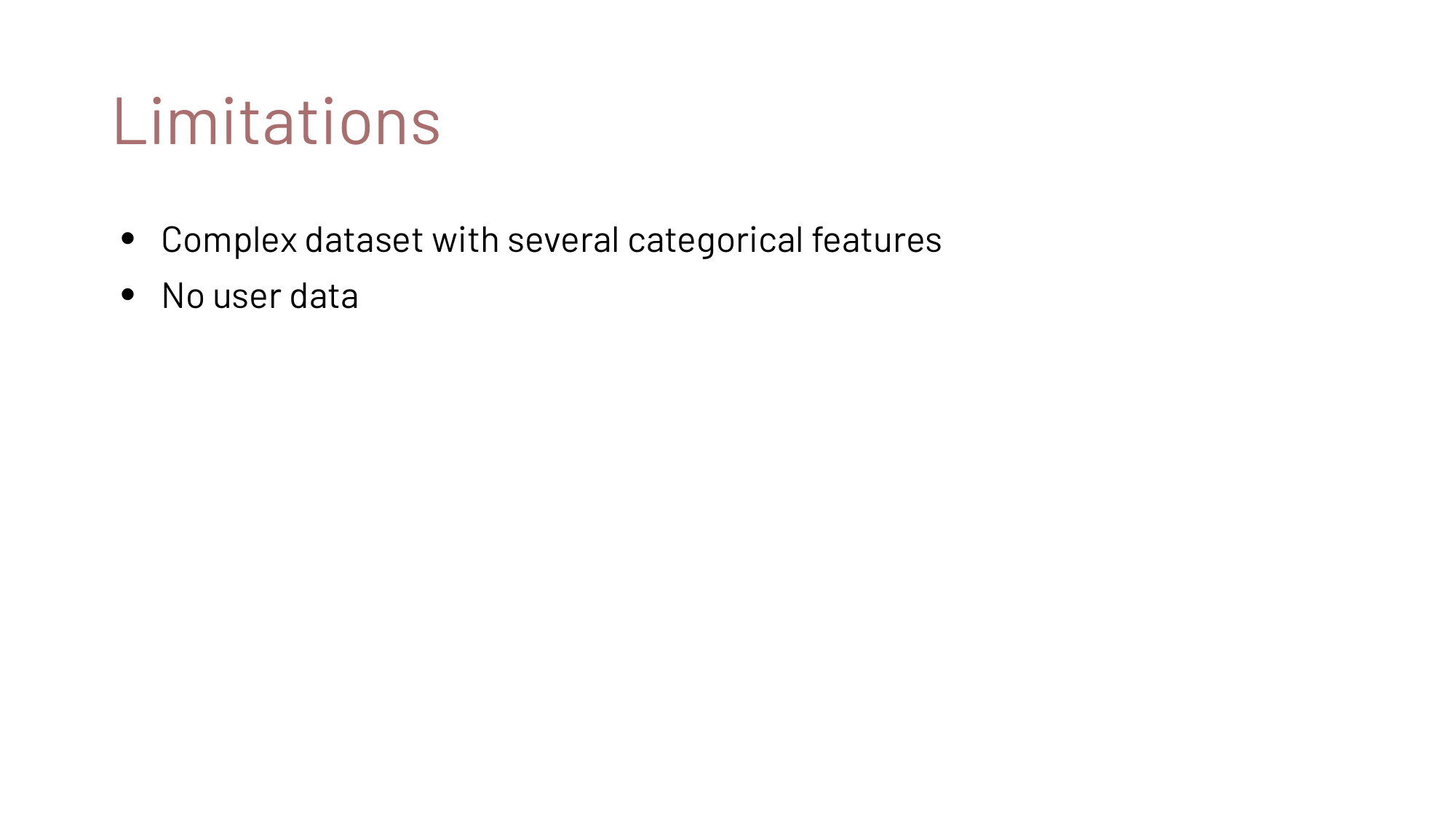

# Limitations
Complex dataset with several categorical features
No user data